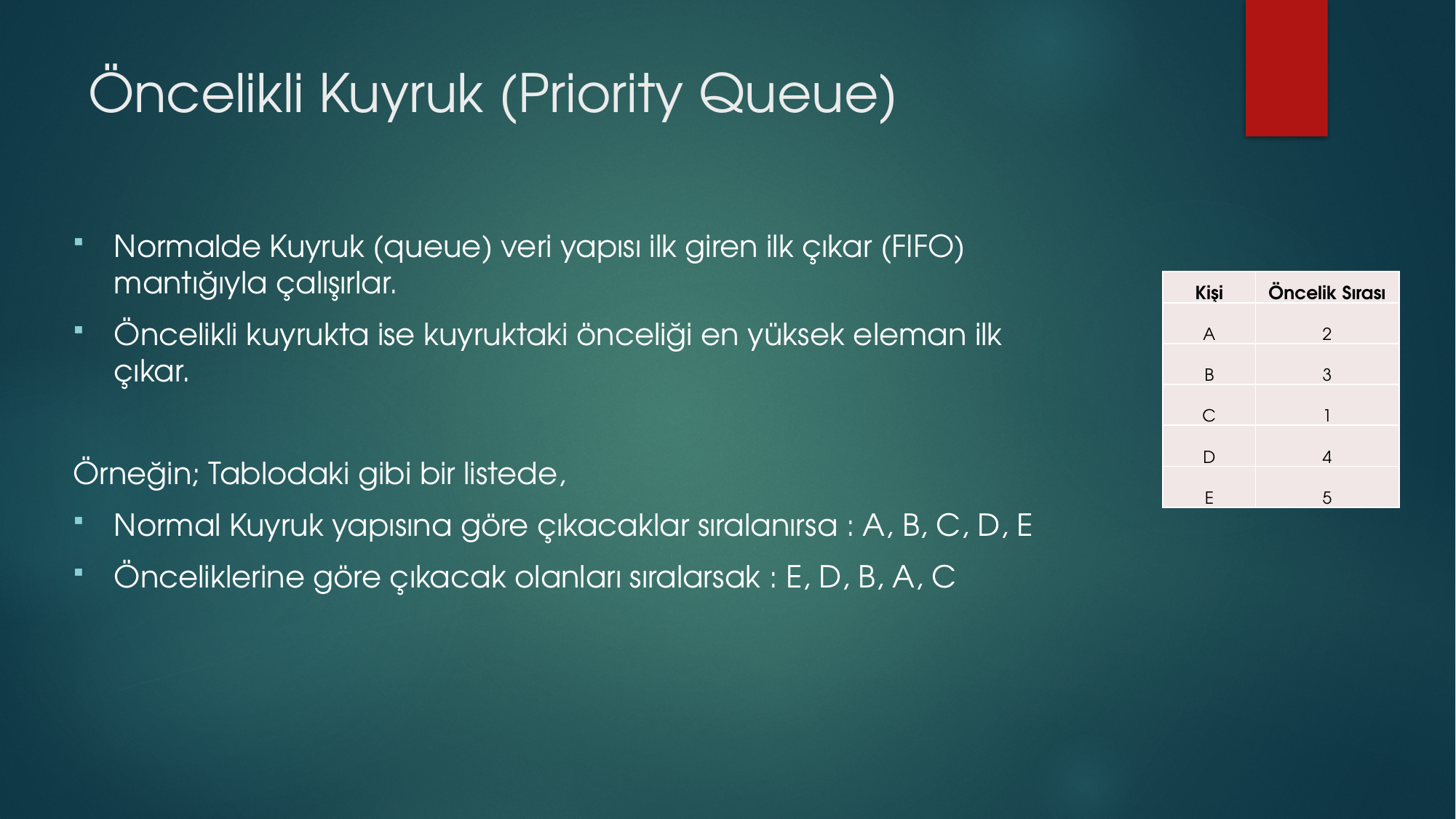

# Öncelikli Kuyruk (Priority Queue)
Normalde Kuyruk (queue) veri yapısı ilk giren ilk çıkar (FIFO) mantığıyla çalışırlar.
Öncelikli kuyrukta ise kuyruktaki önceliği en yüksek eleman ilk çıkar.

Örneğin; Tablodaki gibi bir listede,
Normal Kuyruk yapısına göre çıkacaklar sıralanırsa : A, B, C, D, E
Önceliklerine göre çıkacak olanları sıralarsak : E, D, B, A, C
| Kişi | Öncelik Sırası |
| --- | --- |
| A | 2 |
| B | 3 |
| C | 1 |
| D | 4 |
| E | 5 |